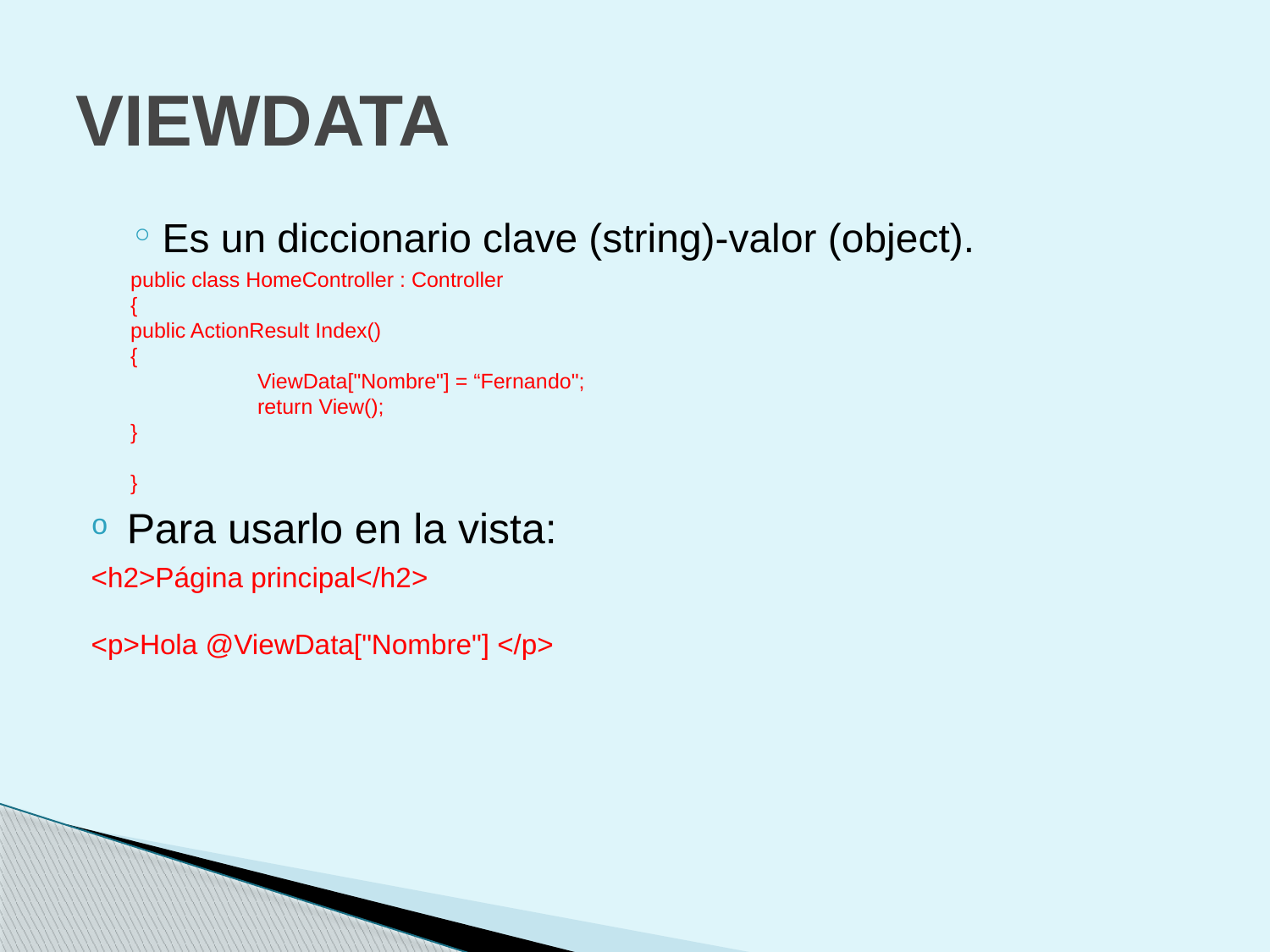

# VIEWDATA
Es un diccionario clave (string)-valor (object).
public class HomeController : Controller
{
public ActionResult Index()
{
	ViewData["Nombre"] = “Fernando";
	return View();
}
}
Para usarlo en la vista:
<h2>Página principal</h2>
<p>Hola @ViewData["Nombre"] </p>